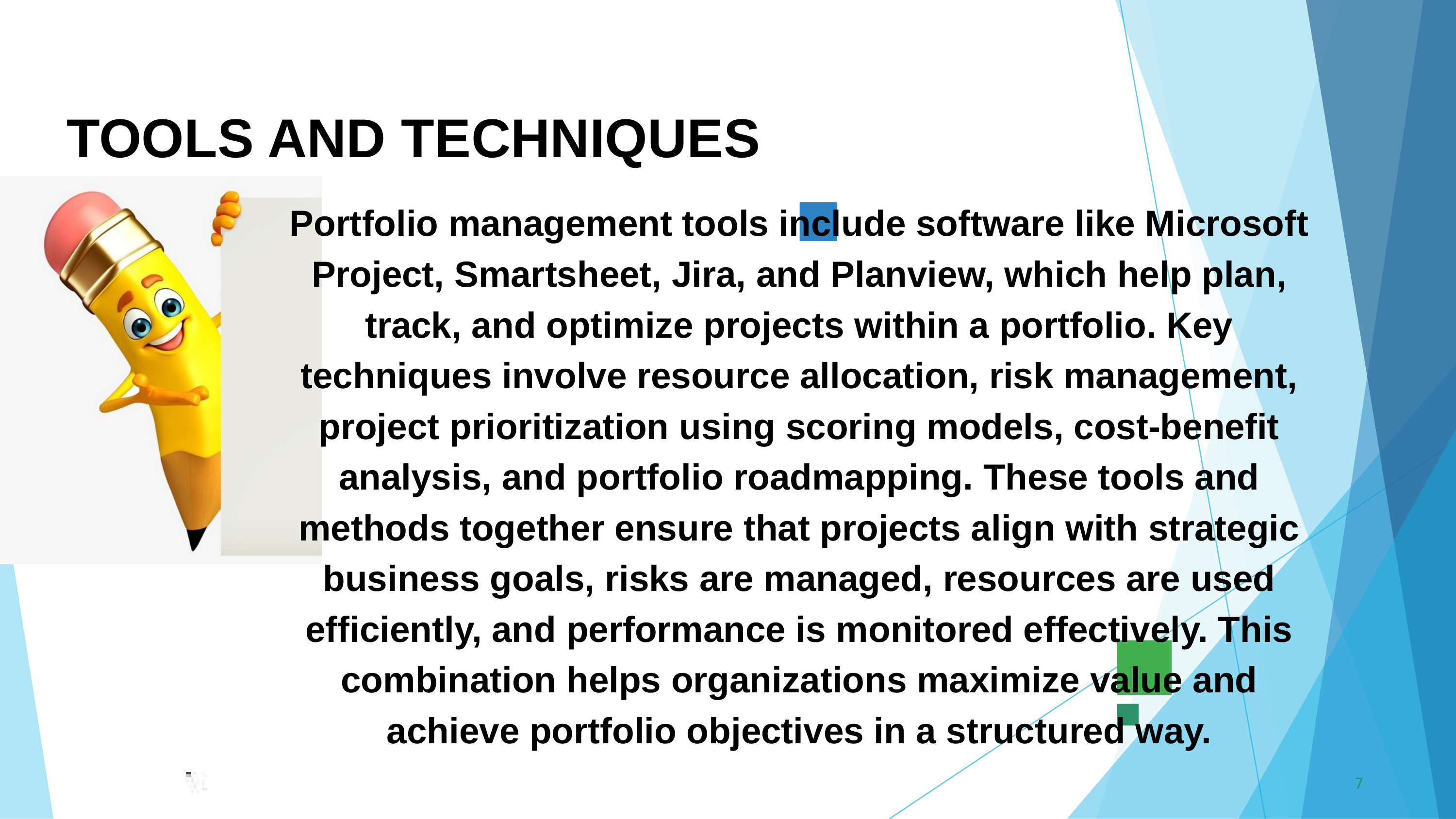

TOOLS AND TECHNIQUES

Portfolio management tools include software like Microsoft Project, Smartsheet, Jira, and Planview, which help plan, track, and optimize projects within a portfolio. Key techniques involve resource allocation, risk management, project prioritization using scoring models, cost-benefit analysis, and portfolio roadmapping. These tools and methods together ensure that projects align with strategic business goals, risks are managed, resources are used efficiently, and performance is monitored effectively. This combination helps organizations maximize value and achieve portfolio objectives in a structured way.

7